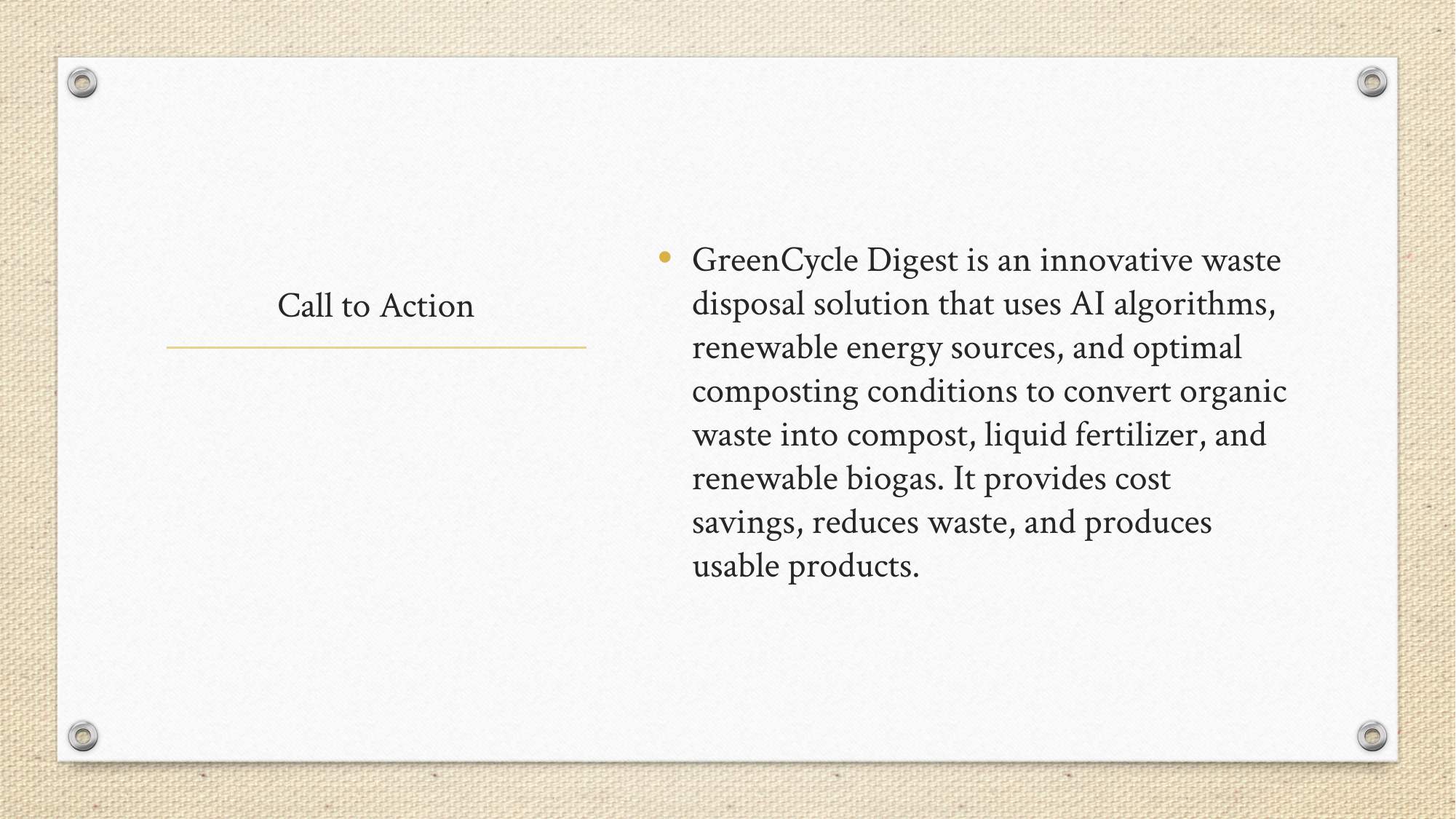

GreenCycle Digest is an innovative waste disposal solution that uses AI algorithms, renewable energy sources, and optimal composting conditions to convert organic waste into compost, liquid fertilizer, and renewable biogas. It provides cost savings, reduces waste, and produces usable products.
# Call to Action